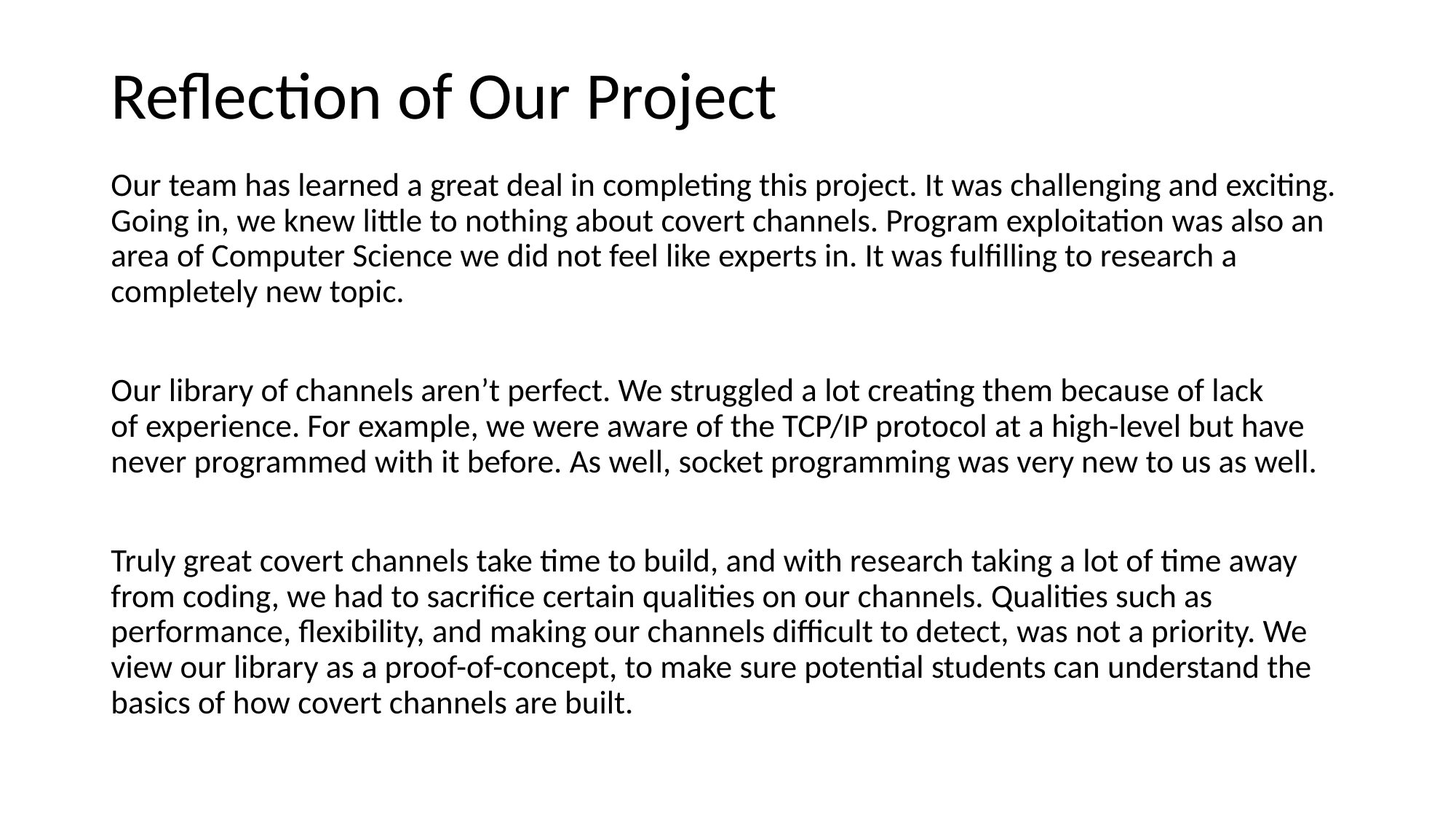

# Reflection of Our Project
Our team has learned a great deal in completing this project. It was challenging and exciting. Going in, we knew little to nothing about covert channels. Program exploitation was also an area of Computer Science we did not feel like experts in. It was fulfilling to research a completely new topic.

Our library of channels aren’t perfect. We struggled a lot creating them because of lack of experience. For example, we were aware of the TCP/IP protocol at a high-level but have never programmed with it before. As well, socket programming was very new to us as well.

Truly great covert channels take time to build, and with research taking a lot of time away from coding, we had to sacrifice certain qualities on our channels. Qualities such as performance, flexibility, and making our channels difficult to detect, was not a priority. We view our library as a proof-of-concept, to make sure potential students can understand the basics of how covert channels are built.